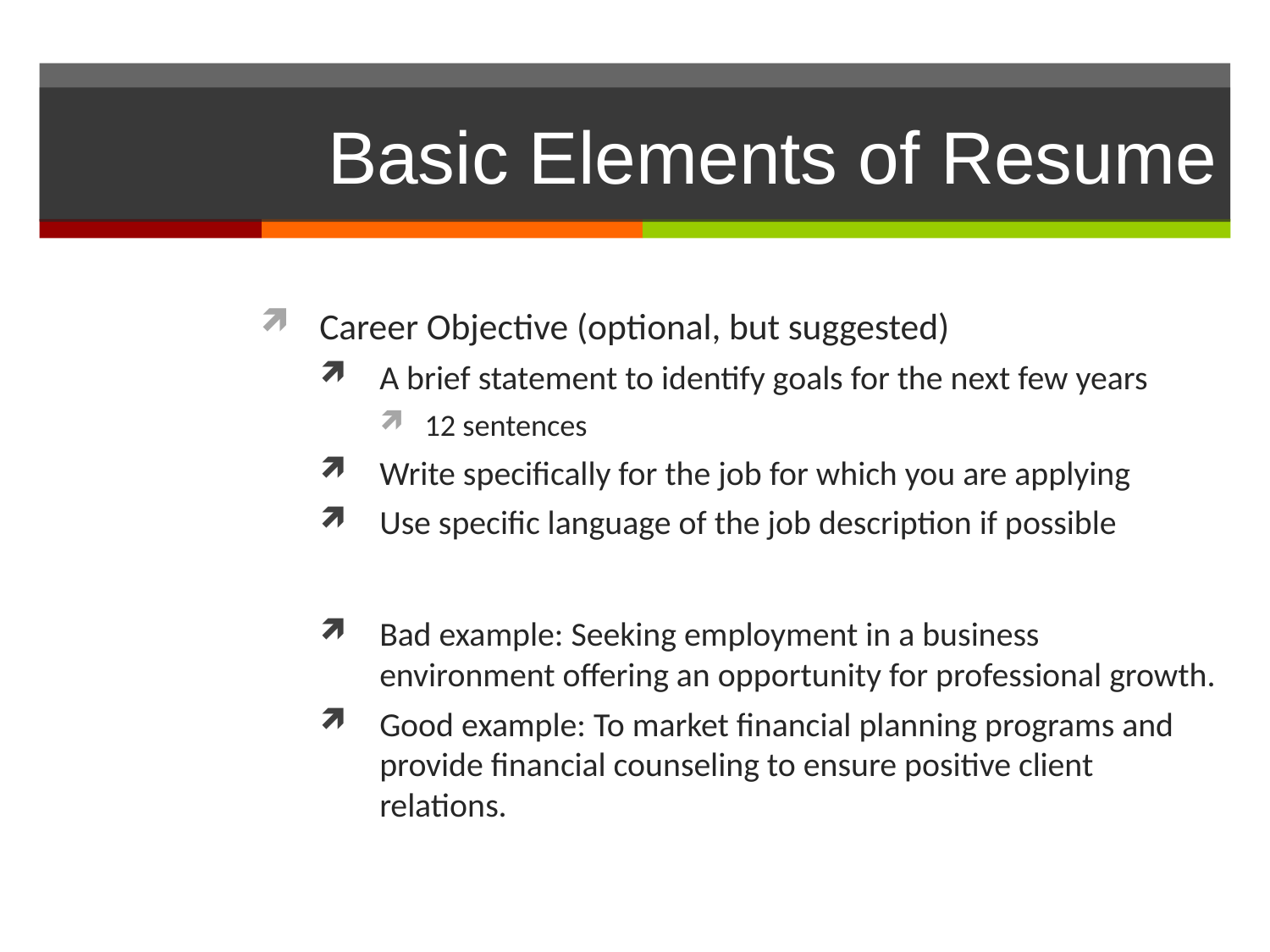

# Basic Elements of Resume
Career Objective (optional, but suggested)
A brief statement to identify goals for the next few years
12 sentences
Write specifically for the job for which you are applying
Use specific language of the job description if possible

Bad example: Seeking employment in a business environment offering an opportunity for professional growth.
Good example: To market financial planning programs and provide financial counseling to ensure positive client relations.